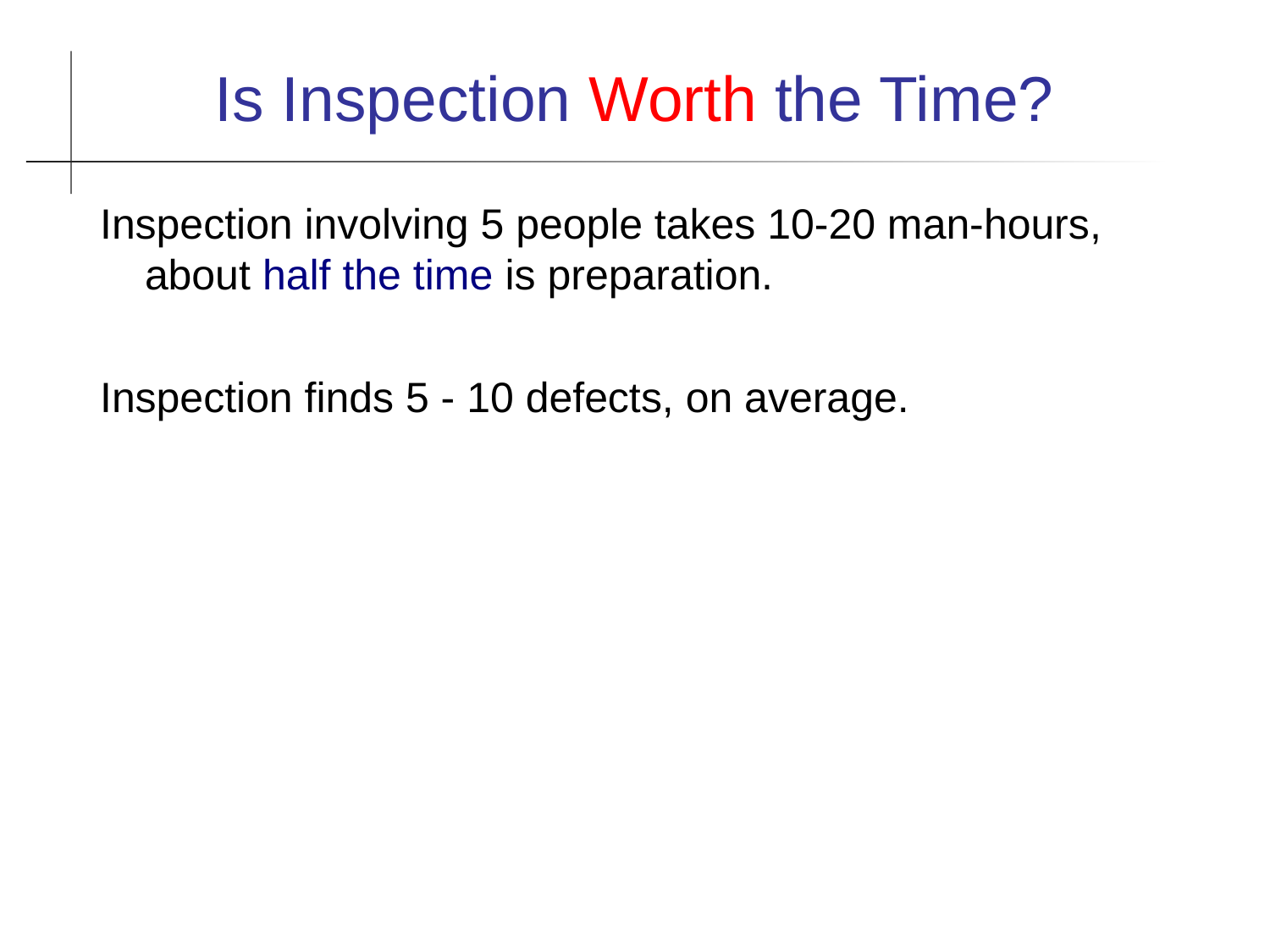

Is Inspection Worth the Time?
Inspection involving 5 people takes 10-20 man-hours, about half the time is preparation.

Inspection finds 5 - 10 defects, on average.